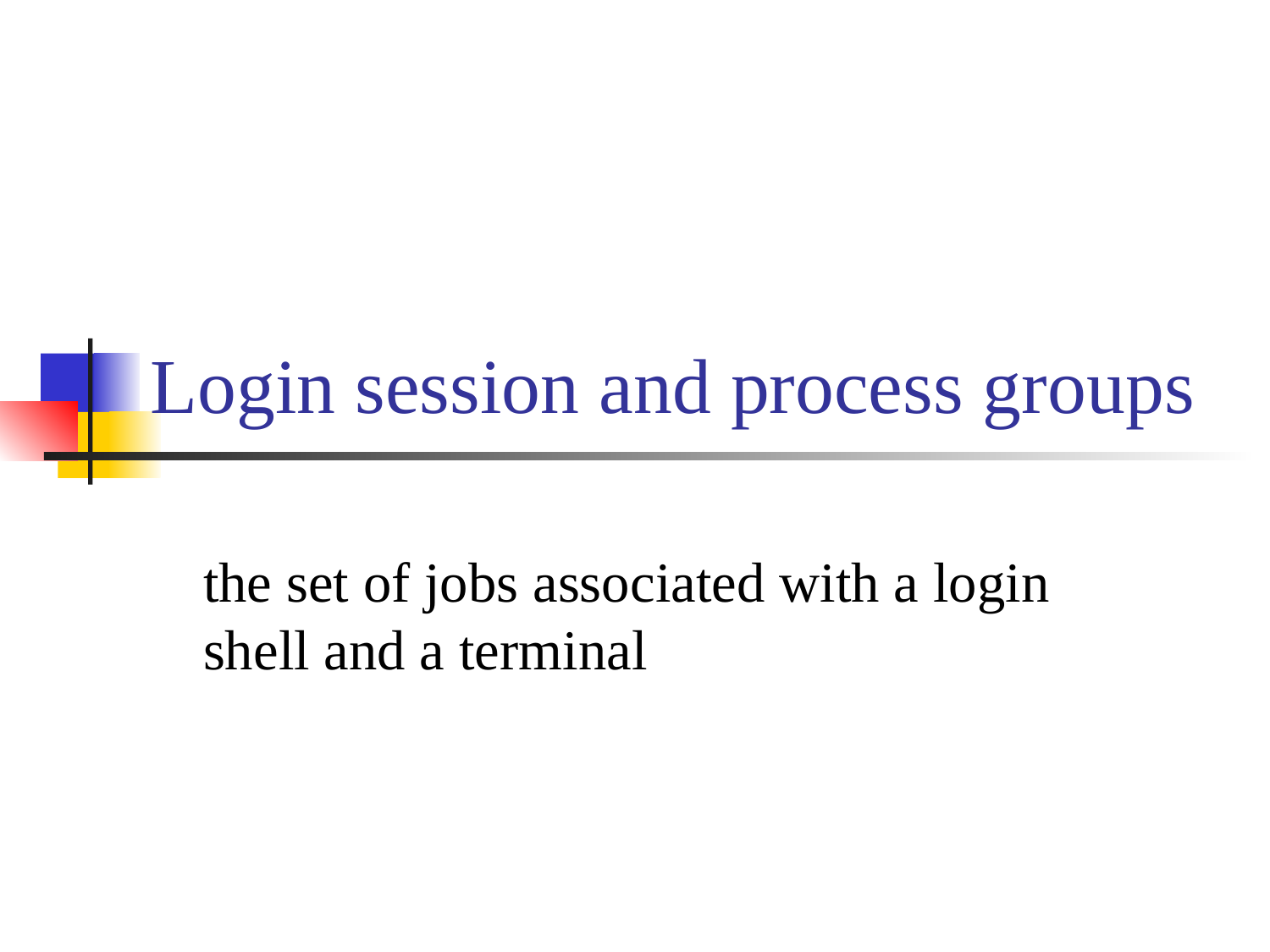

# Login session and process groups
the set of jobs associated with a login shell and a terminal